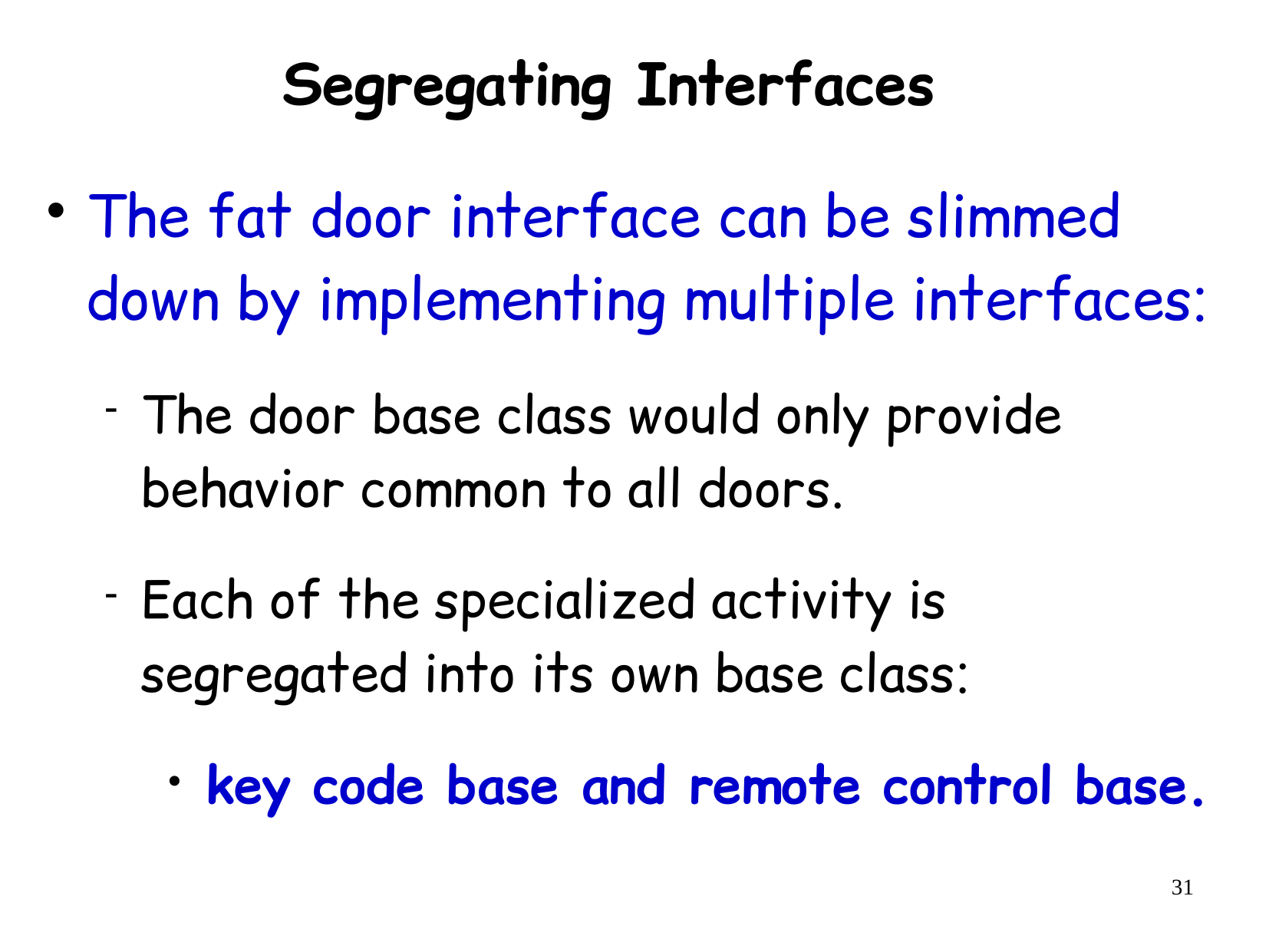

Segregating Interfaces
The fat door interface can be slimmed down by implementing multiple interfaces:
The door base class would only provide behavior common to all doors.
Each of the specialized activity is segregated into its own base class:
 key code base and remote control base.